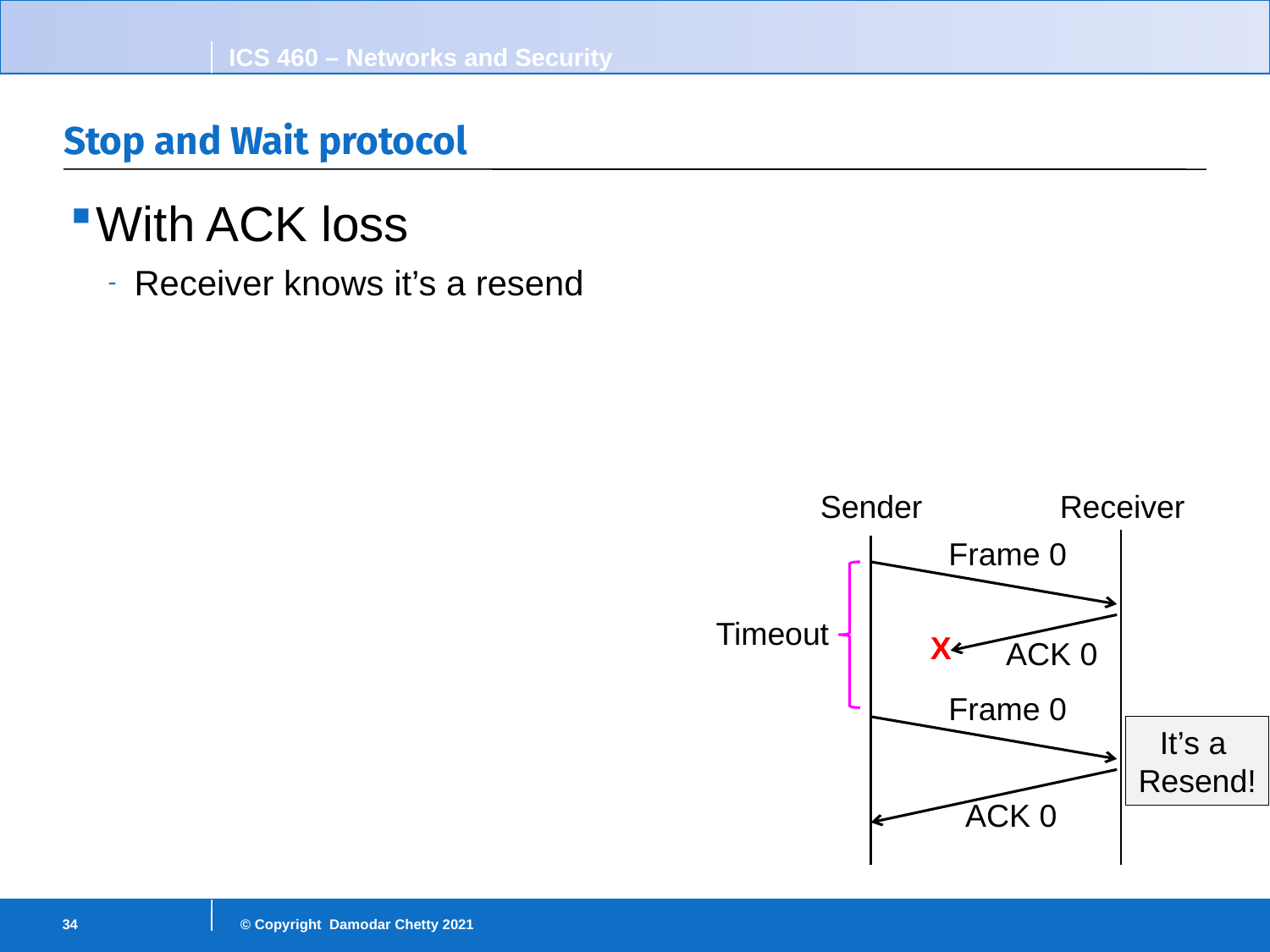

# Stop and Wait protocol
With ACK loss
Receiver knows it’s a resend

Sender
Receiver
Frame 0

Timeout
ACK 0
X
Frame 0
ACK 0
It’s a
Resend!
34